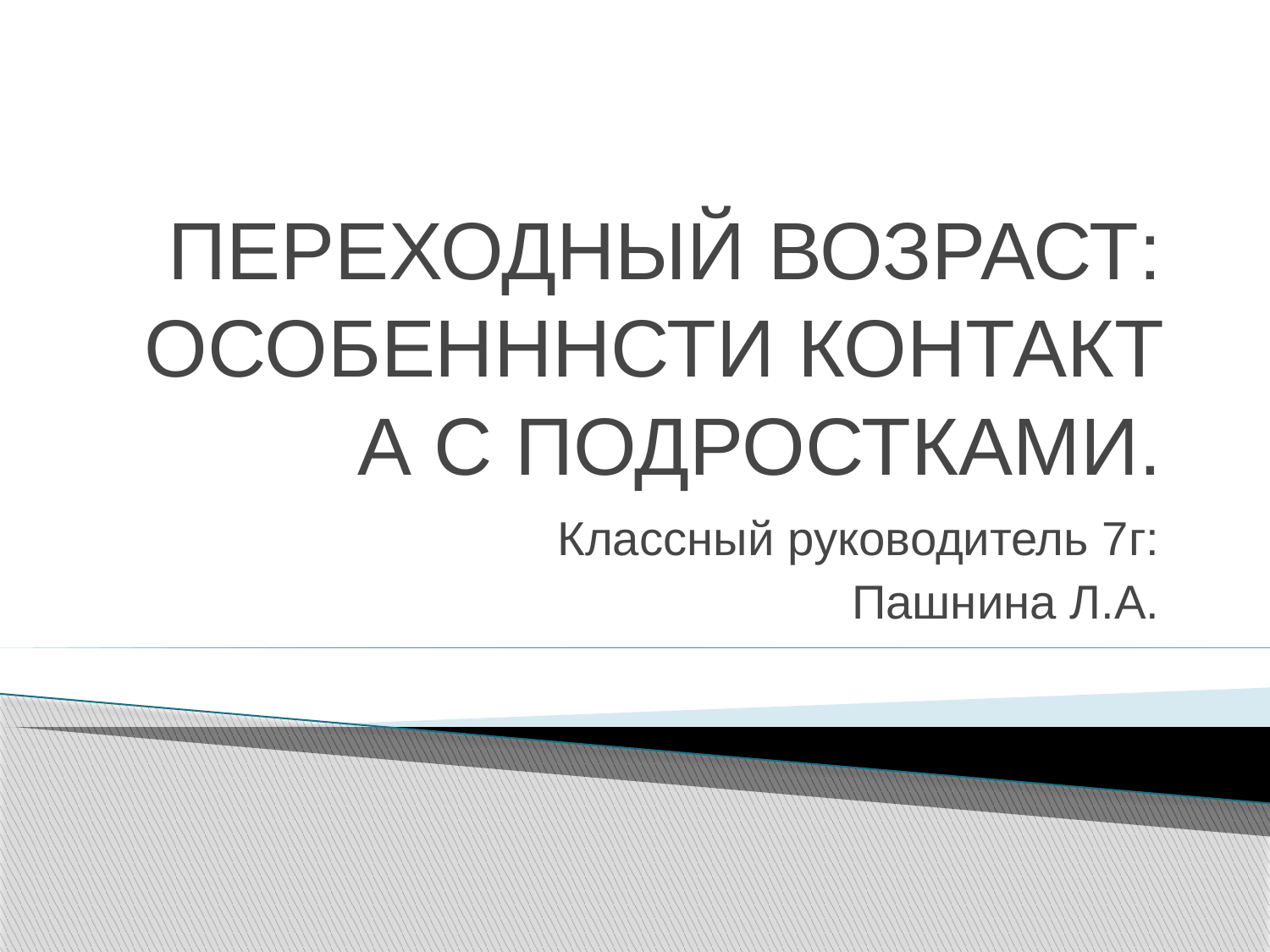

# ПЕРЕХОДНЫЙ ВОЗРАСТ: ОСОБЕНННСТИ КОНТАКТА С ПОДРОСТКАМИ.
Классный руководитель 7г:
Пашнина Л.А.